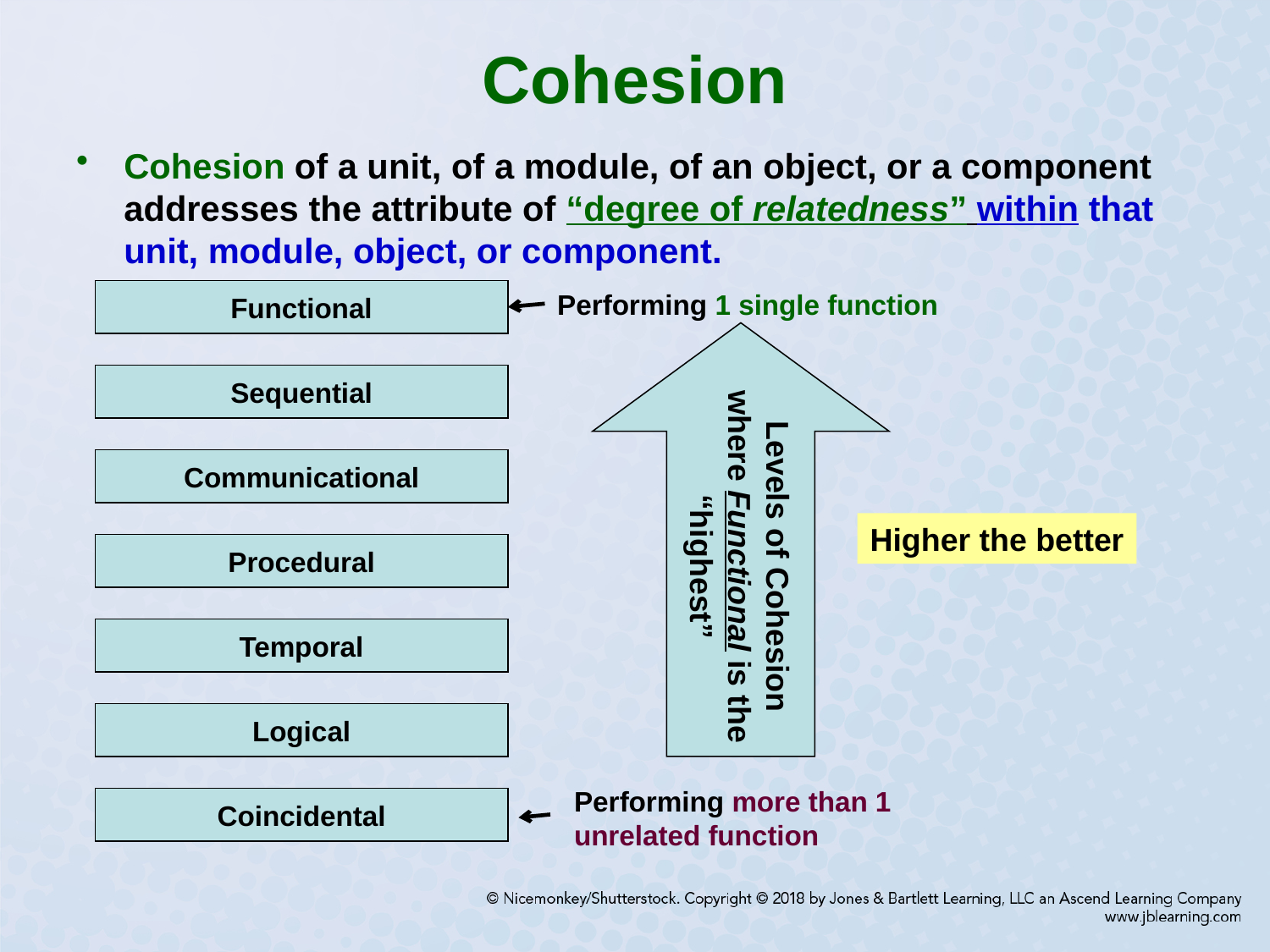

# Cohesion
Cohesion of a unit, of a module, of an object, or a component addresses the attribute of “degree of relatedness” within that unit, module, object, or component.
Functional
Performing 1 single function
Levels of Cohesion
where Functional is the
“highest”
Sequential
Communicational
Higher the better
Procedural
Temporal
Logical
Performing more than 1
unrelated function
Coincidental